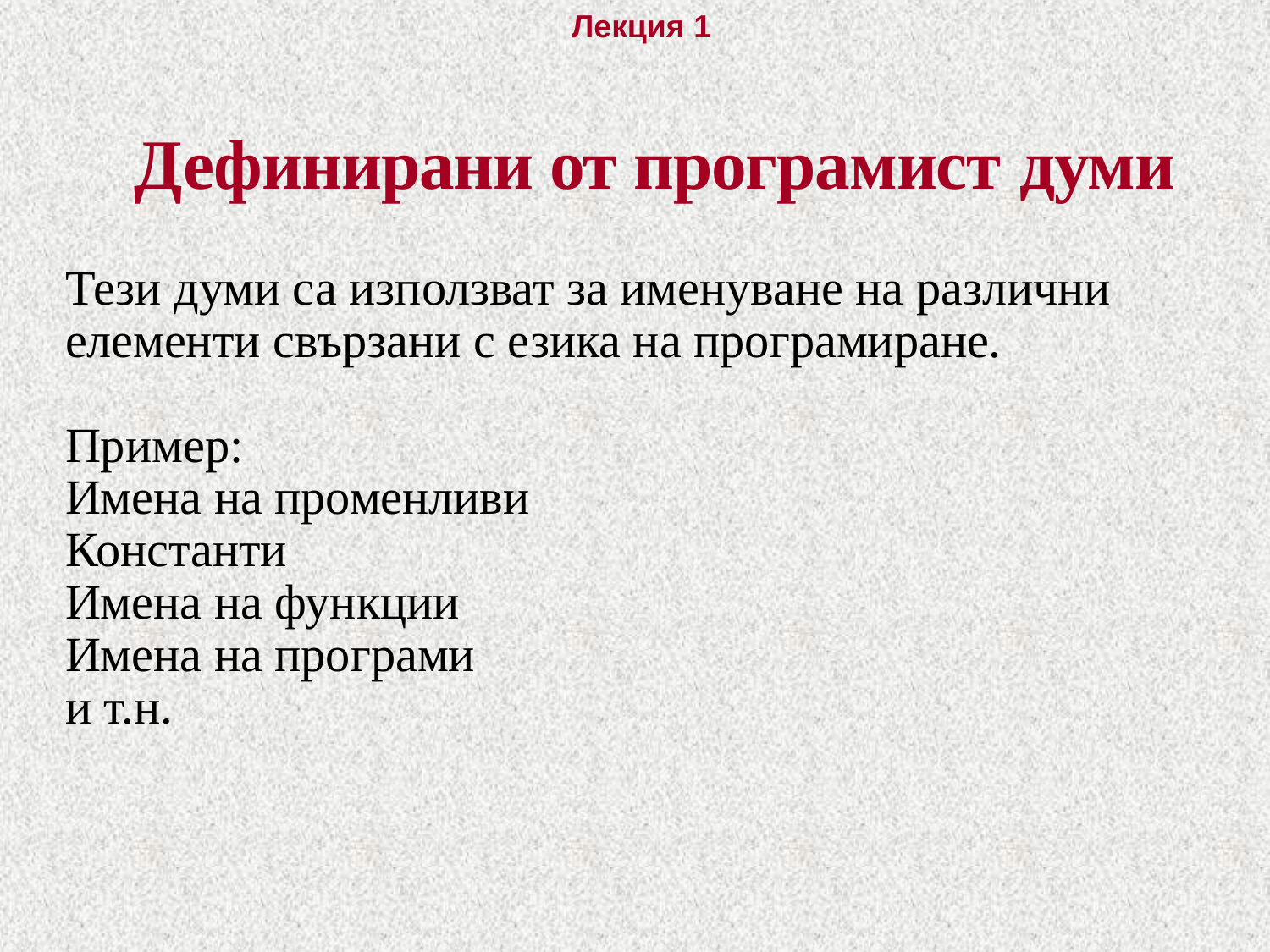

# Дефинирани от програмист думи
Тези думи са използват за именуване на различни елементи свързани с езика на програмиране.

Пример:
Имена на променливи
Константи
Имена на функции
Имена на програми
и т.н.